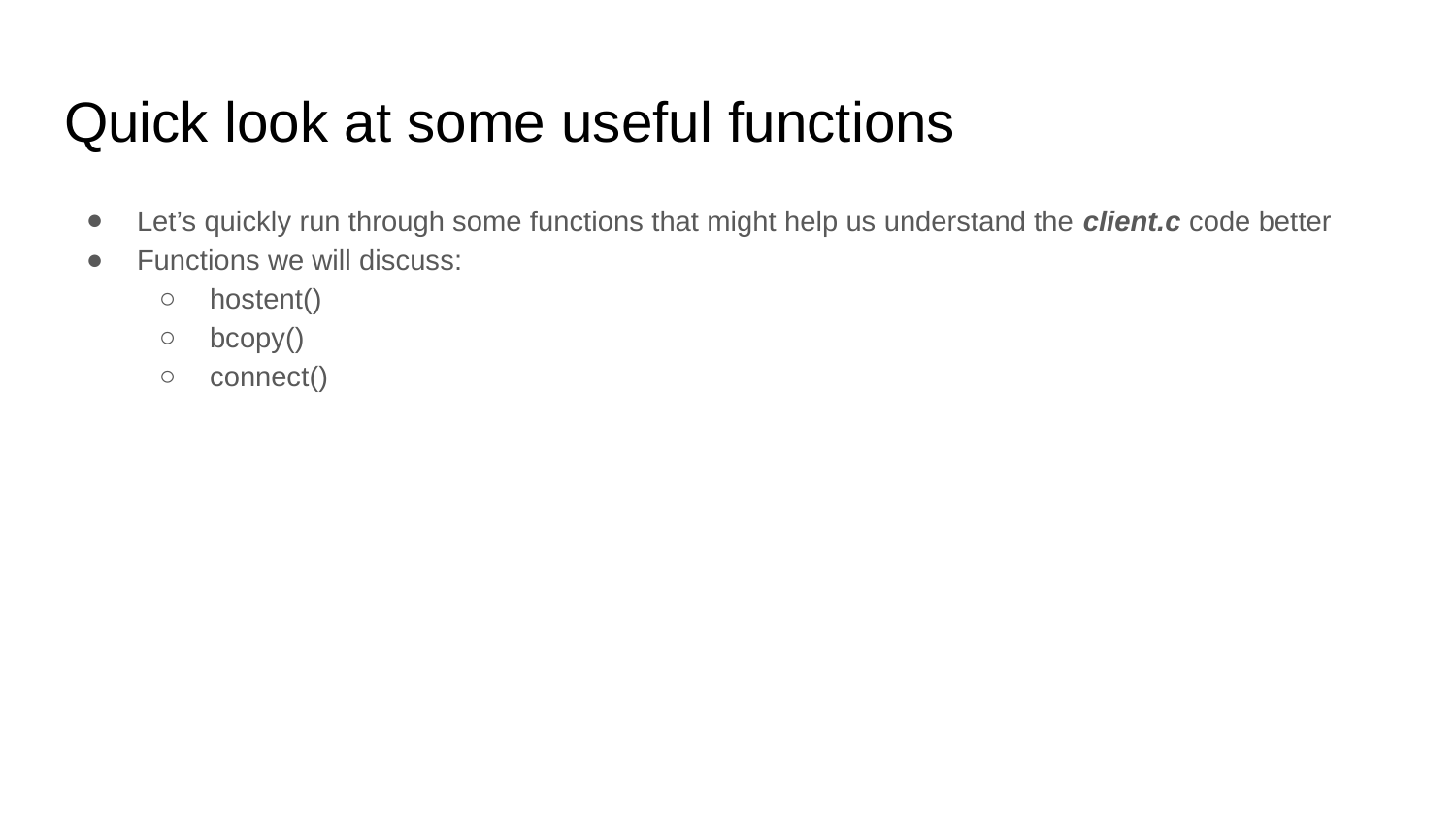

# Quick look at some useful functions
Let’s quickly run through some functions that might help us understand the client.c code better
Functions we will discuss:
hostent()
bcopy()
connect()